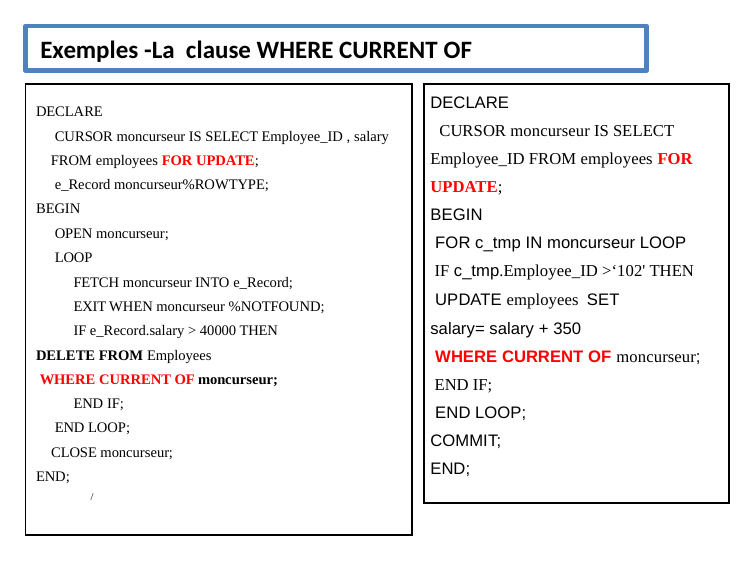

Exemples -La  clause WHERE CURRENT OF
| DECLARE CURSOR moncurseur IS SELECT Employee\_ID , salary FROM employees FOR UPDATE; e\_Record moncurseur%ROWTYPE; BEGIN OPEN moncurseur; LOOP FETCH moncurseur INTO e\_Record; EXIT WHEN moncurseur %NOTFOUND; IF e\_Record.salary > 40000 THEN DELETE FROM Employees WHERE CURRENT OF moncurseur; END IF; END LOOP; CLOSE moncurseur; END; / |
| --- |
| DECLARE CURSOR moncurseur IS SELECT Employee\_ID FROM employees FOR UPDATE; BEGIN FOR c\_tmp IN moncurseur LOOP IF c\_tmp.Employee\_ID >‘102' THEN UPDATE employees SET salary= salary + 350 WHERE CURRENT OF moncurseur; END IF; END LOOP; COMMIT; END; |
| --- |